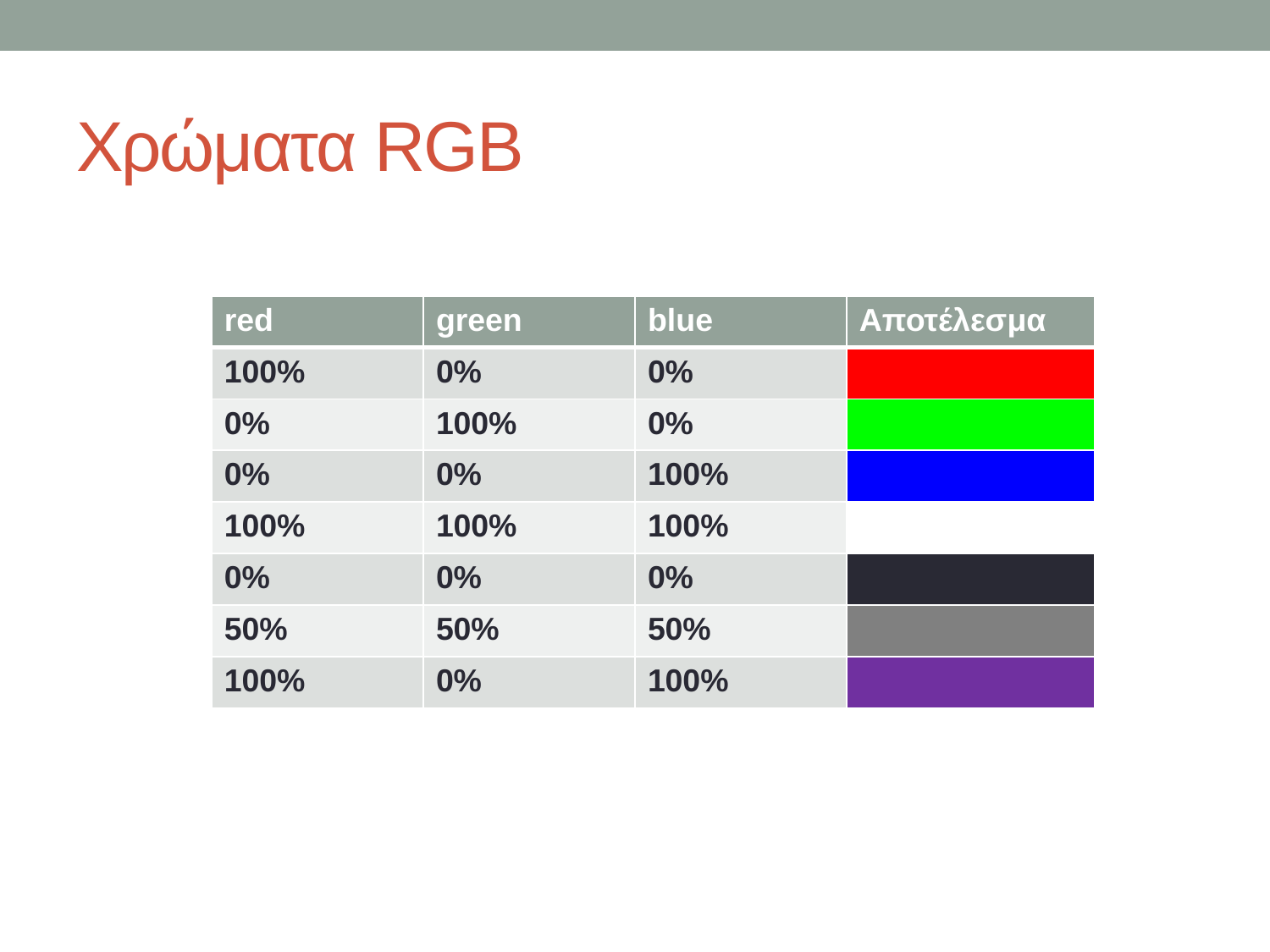

# Χρώματα RGB
| red | green | blue | Αποτέλεσμα |
| --- | --- | --- | --- |
| 100% | 0% | 0% |  |
| 0% | 100% | 0% |  |
| 0% | 0% | 100% |  |
| 100% | 100% | 100% |  |
| 0% | 0% | 0% |  |
| 50% | 50% | 50% |  |
| 100% | 0% | 100% |  |